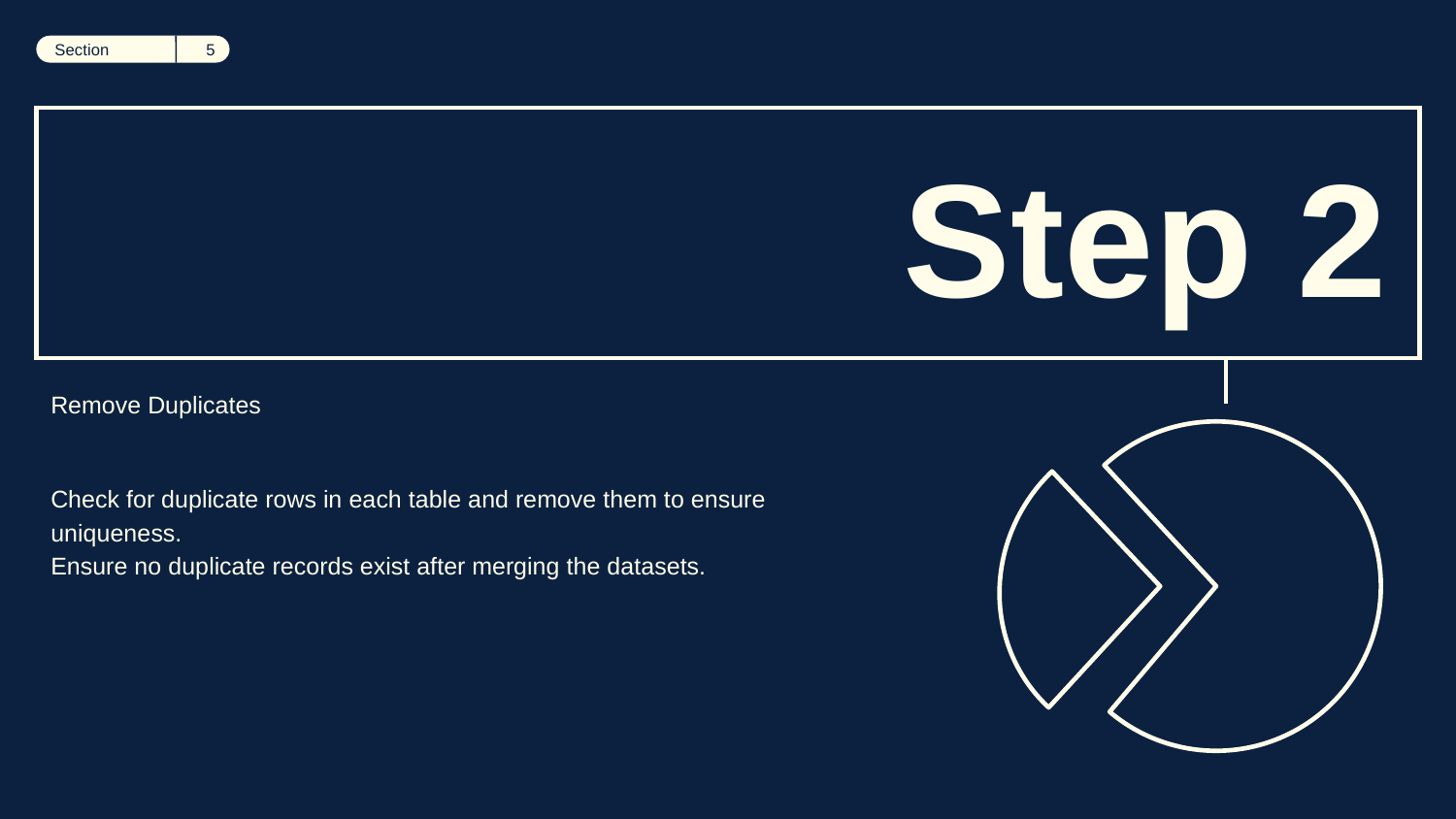

5
Section
12
Section
# Step 2
Remove Duplicates

Check for duplicate rows in each table and remove them to ensure uniqueness.
Ensure no duplicate records exist after merging the datasets.